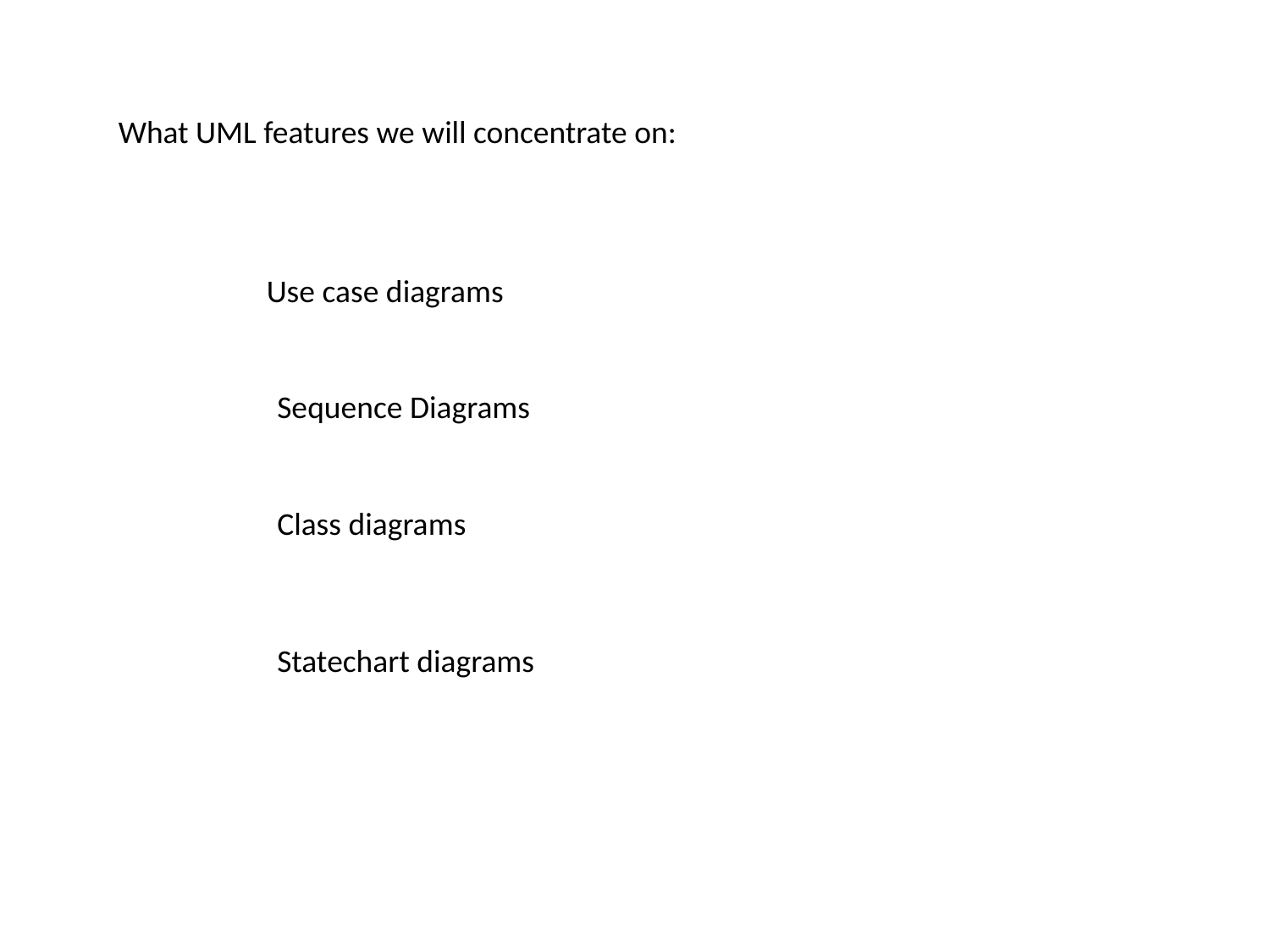

What UML features we will concentrate on:
Use case diagrams
Sequence Diagrams
Class diagrams
Statechart diagrams